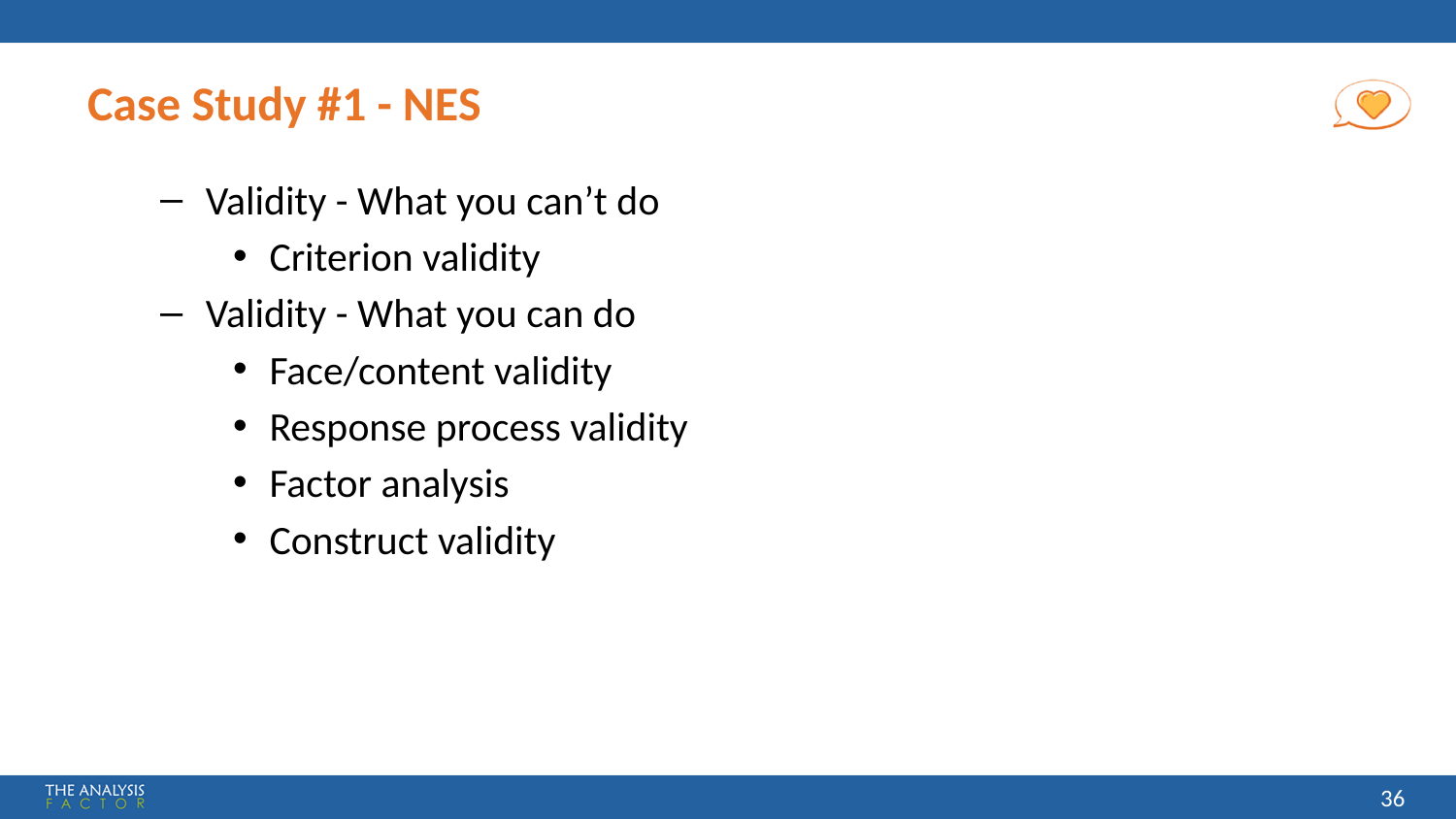

# Case Study #1 - NES
Validity - What you can’t do
Criterion validity
Validity - What you can do
Face/content validity
Response process validity
Factor analysis
Construct validity

36